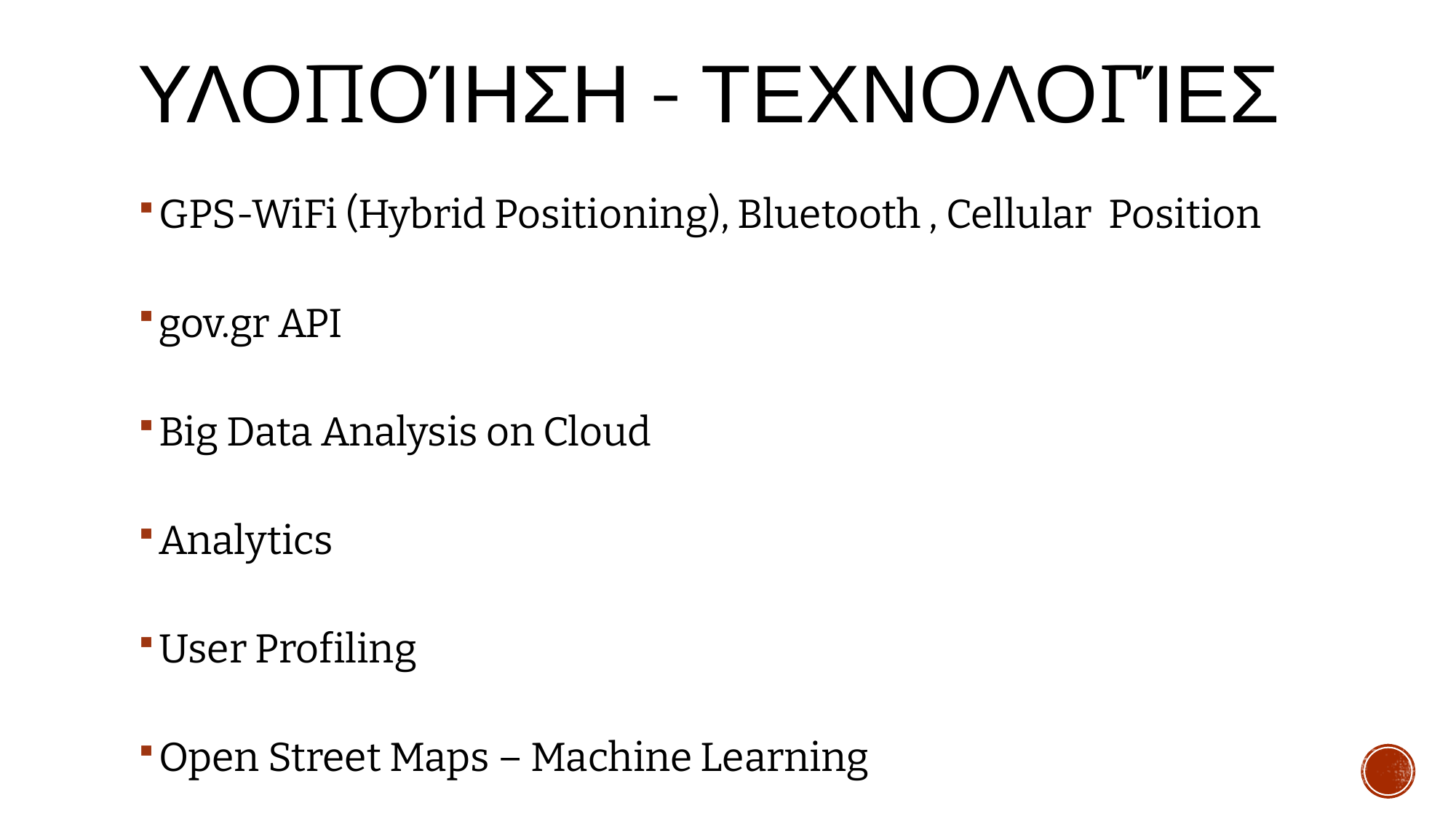

# Υλοποίηση - Τεχνολογίες
GPS-WiFi (Hybrid Positioning), Bluetooth , Cellular  Position

gov.gr API

Big Data Analysis on Cloud

Analytics

User Profiling

Open Street Maps – Machine Learning